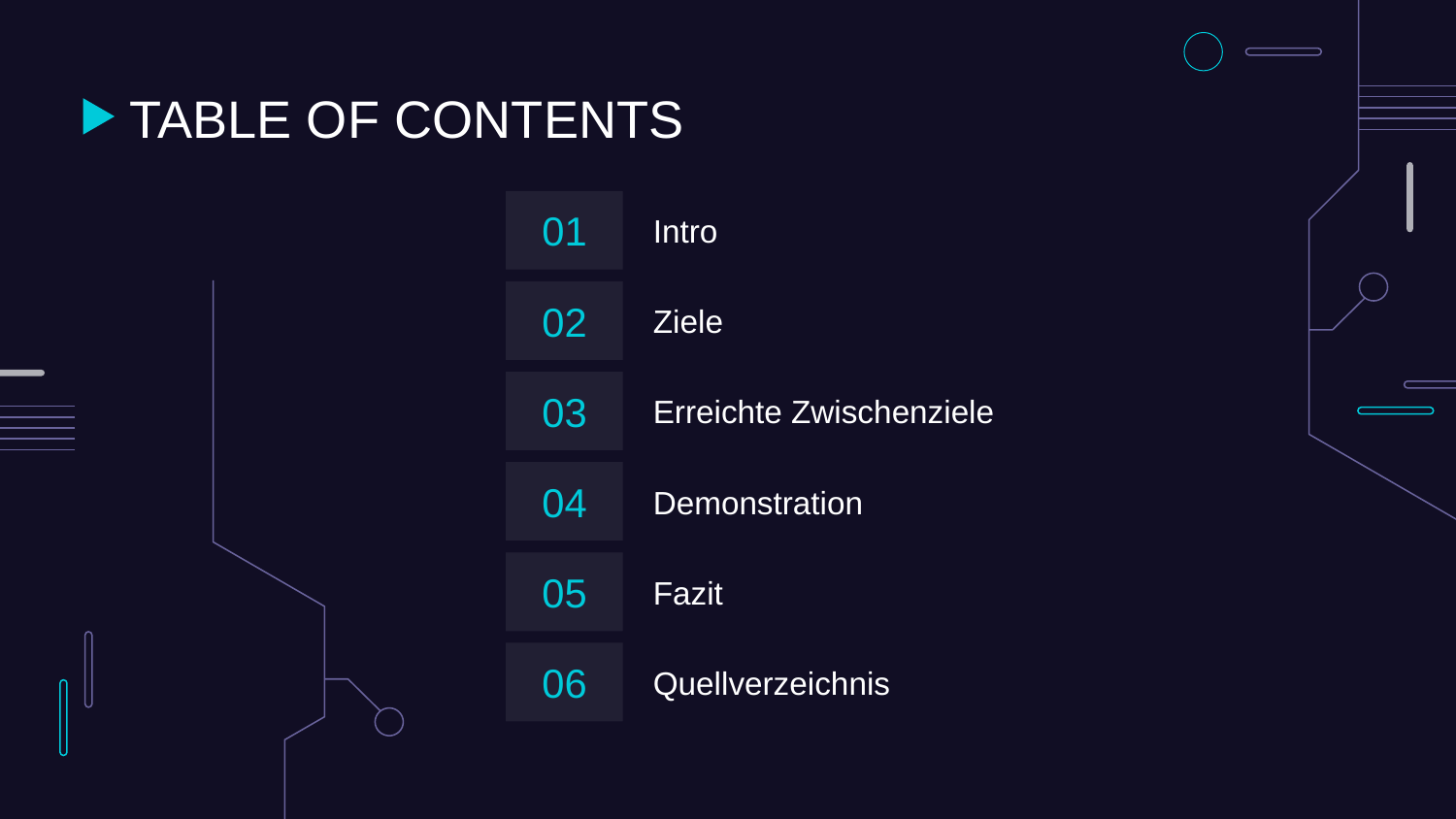

# TABLE OF CONTENTS
01
Intro

02
Ziele
03
Erreichte Zwischenziele
04
Demonstration
05
Fazit
06
Quellverzeichnis